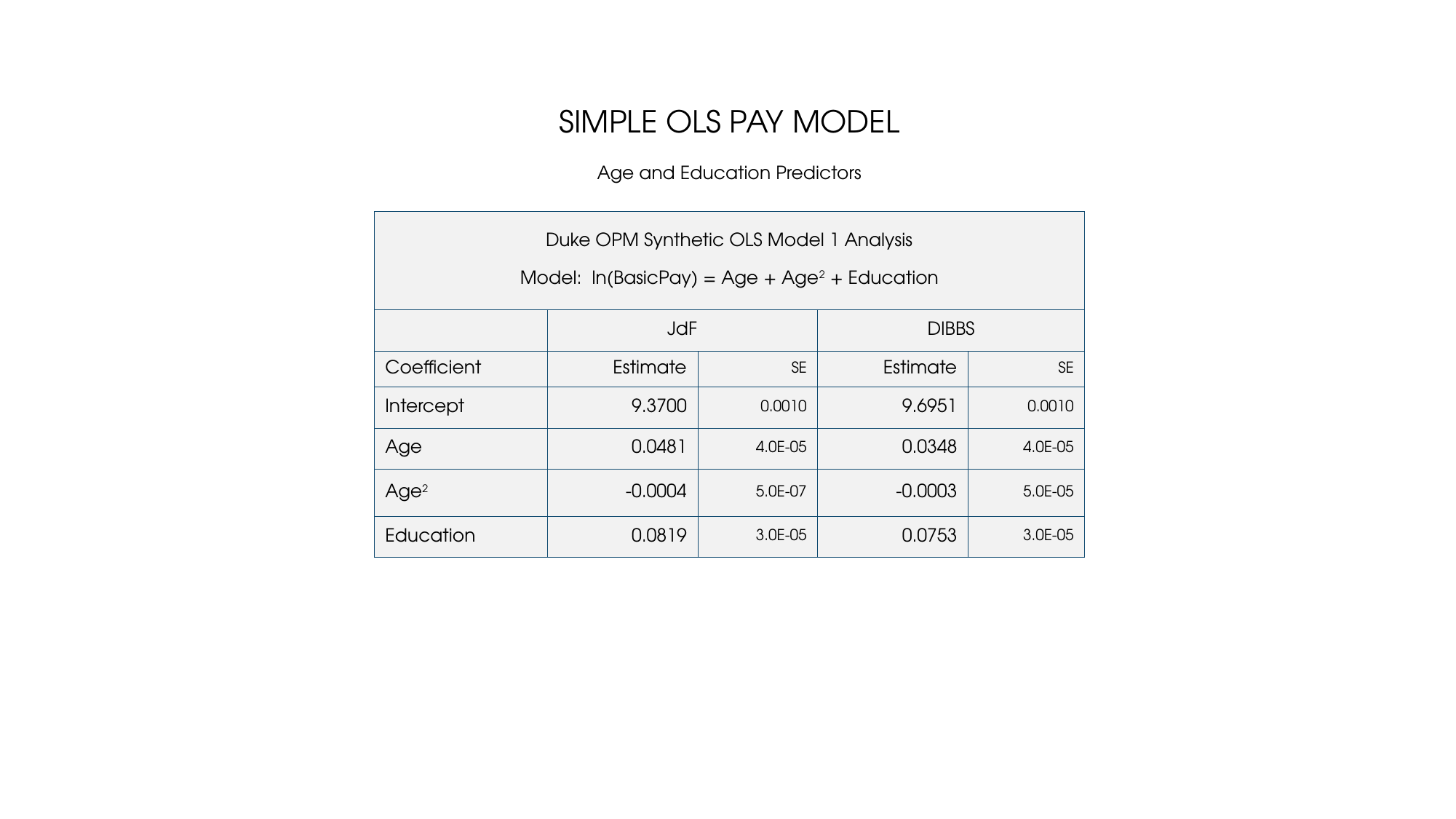

# simple OLS pay model
Age and Education Predictors
| Duke OPM Synthetic OLS Model 1 Analysis |  |  |  |  |
| --- | --- | --- | --- | --- |
| Model: ln(BasicPay) = Age + Age2 + Education |  |  |  |  |
|  | JdF |  | DIBBS |  |
| Coefficient | Estimate | SE | Estimate | SE |
| Intercept | 9.3700 | 0.0010 | 9.6951 | 0.0010 |
| Age | 0.0481 | 4.0E-05 | 0.0348 | 4.0E-05 |
| Age2 | -0.0004 | 5.0E-07 | -0.0003 | 5.0E-05 |
| Education | 0.0819 | 3.0E-05 | 0.0753 | 3.0E-05 |